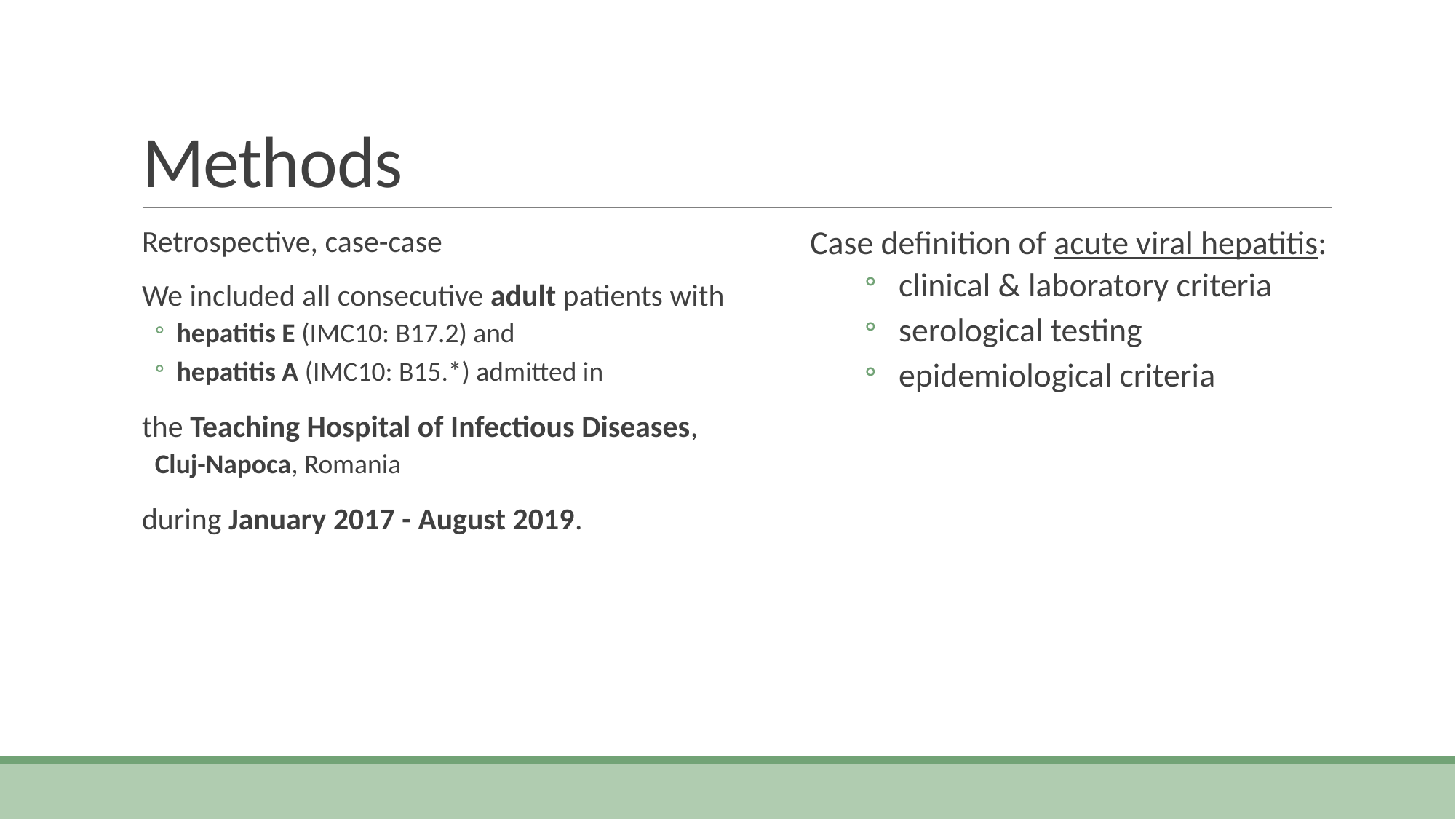

# Methods
Retrospective, case-case
We included all consecutive adult patients with
hepatitis E (IMC10: B17.2) and
hepatitis A (IMC10: B15.*) admitted in
the Teaching Hospital of Infectious Diseases,
Cluj-Napoca, Romania
during January 2017 - August 2019.

Case definition of acute viral hepatitis:
clinical & laboratory criteria
serological testing
epidemiological criteria